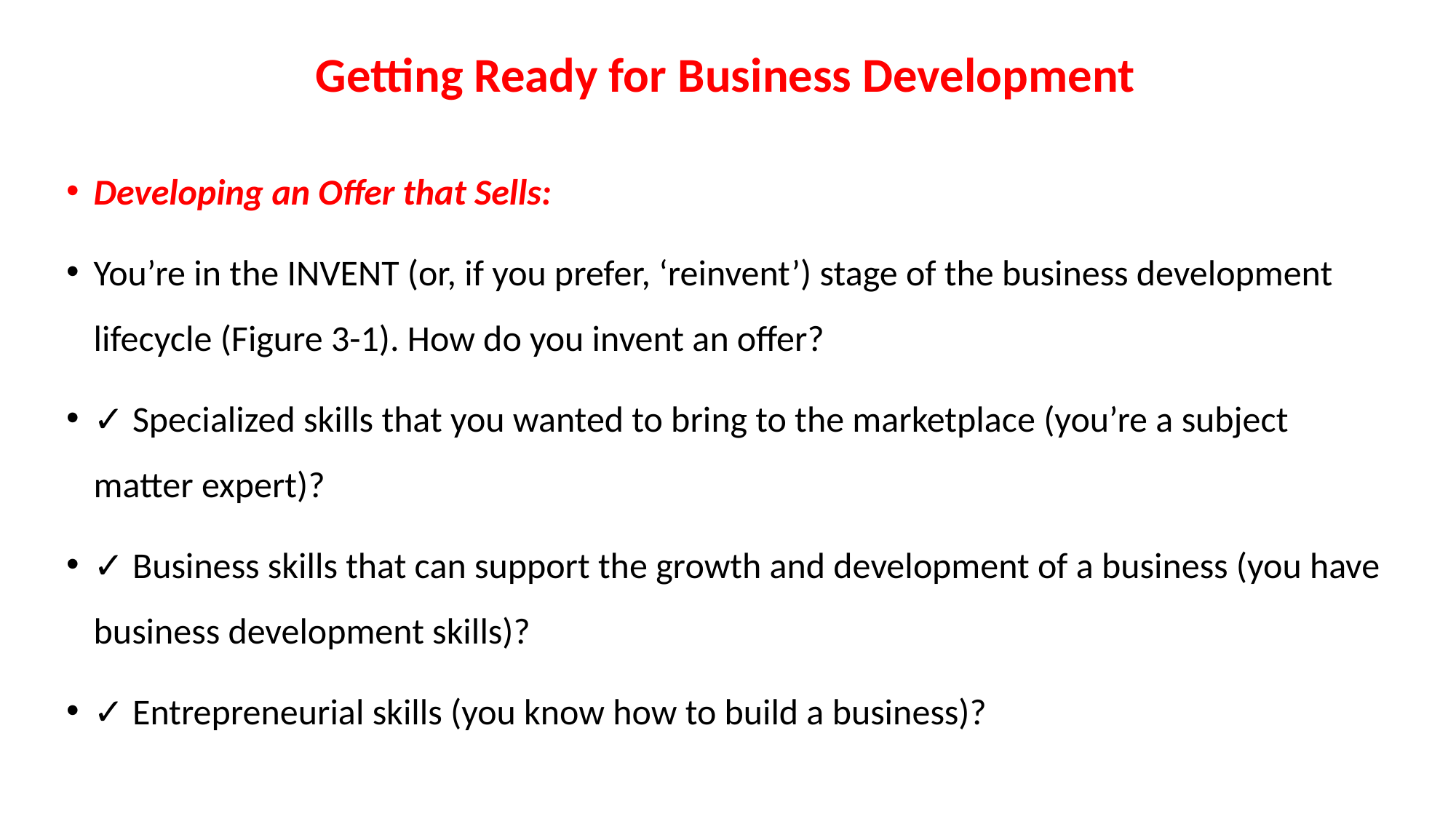

# Getting Ready for Business Development
Developing an Offer that Sells:
You’re in the INVENT (or, if you prefer, ‘reinvent’) stage of the business development lifecycle (Figure 3-1). How do you invent an offer?
✓ Specialized skills that you wanted to bring to the marketplace (you’re a subject matter expert)?
✓ Business skills that can support the growth and development of a business (you have business development skills)?
✓ Entrepreneurial skills (you know how to build a business)?